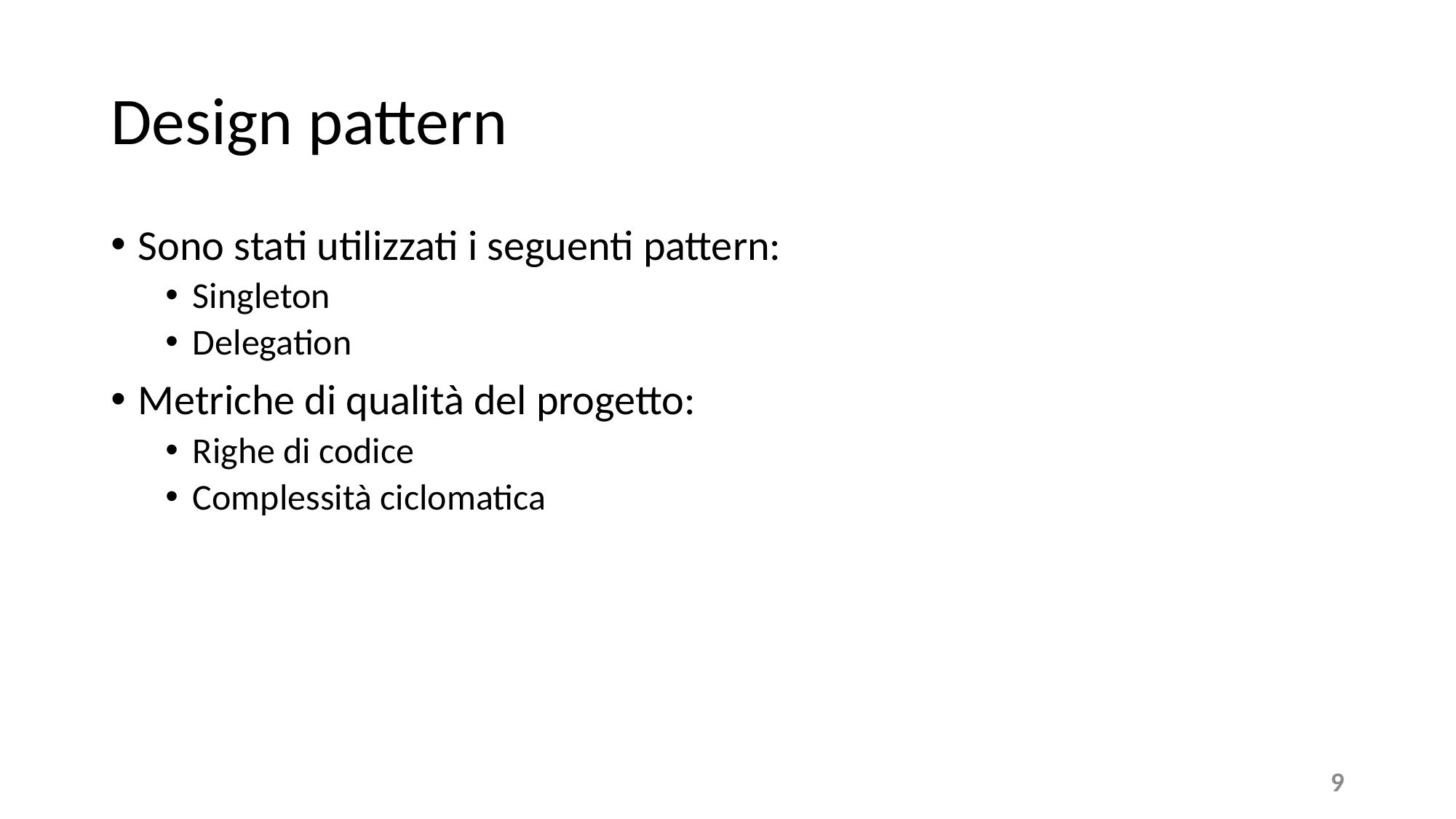

# Design pattern
Sono stati utilizzati i seguenti pattern:
Singleton
Delegation
Metriche di qualità del progetto:
Righe di codice
Complessità ciclomatica
9